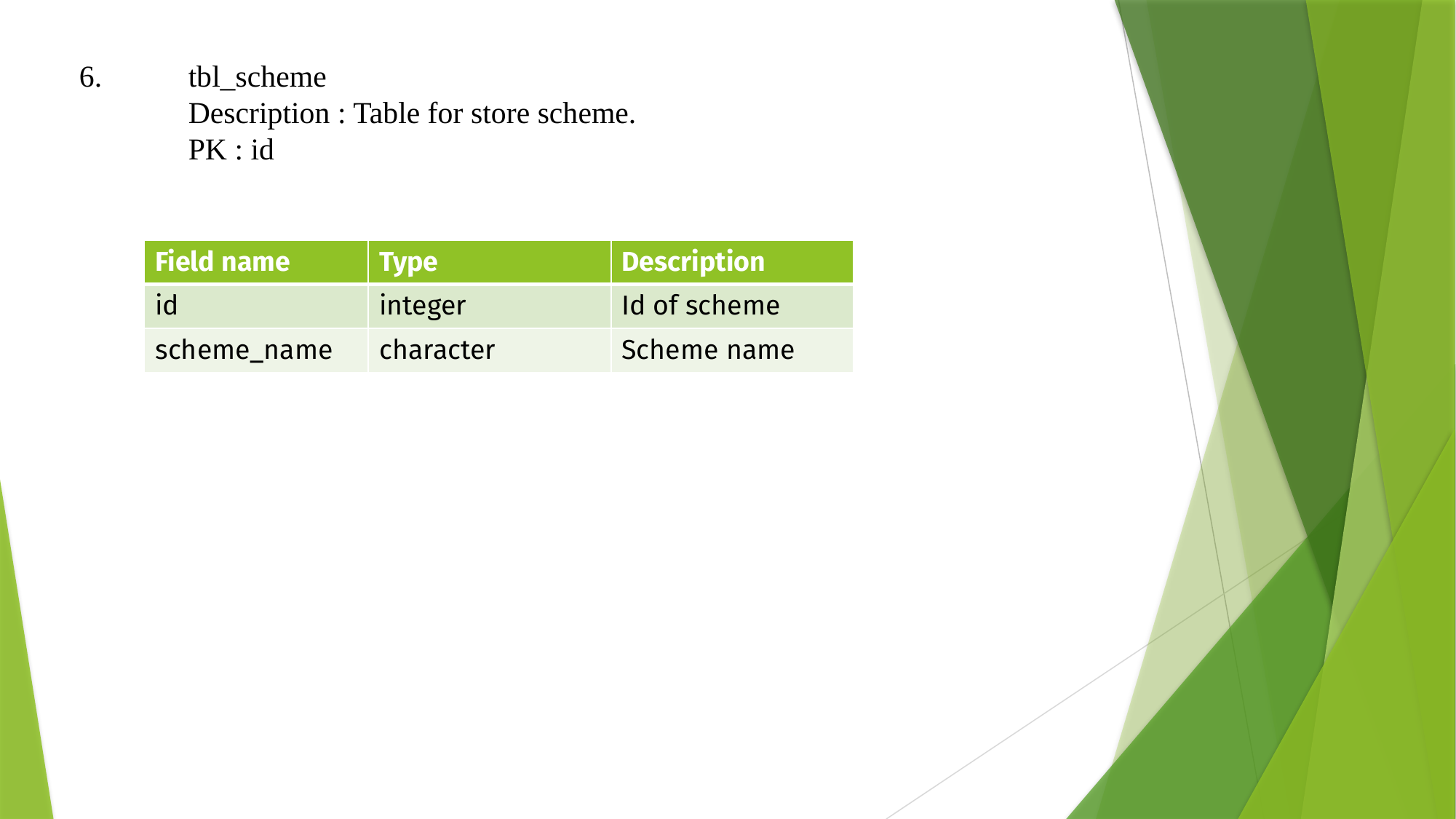

6.	tbl_scheme
	Description : Table for store scheme.
	PK : id

| Field name | Type | Description |
| --- | --- | --- |
| id | integer | Id of scheme |
| scheme\_name | character | Scheme name |